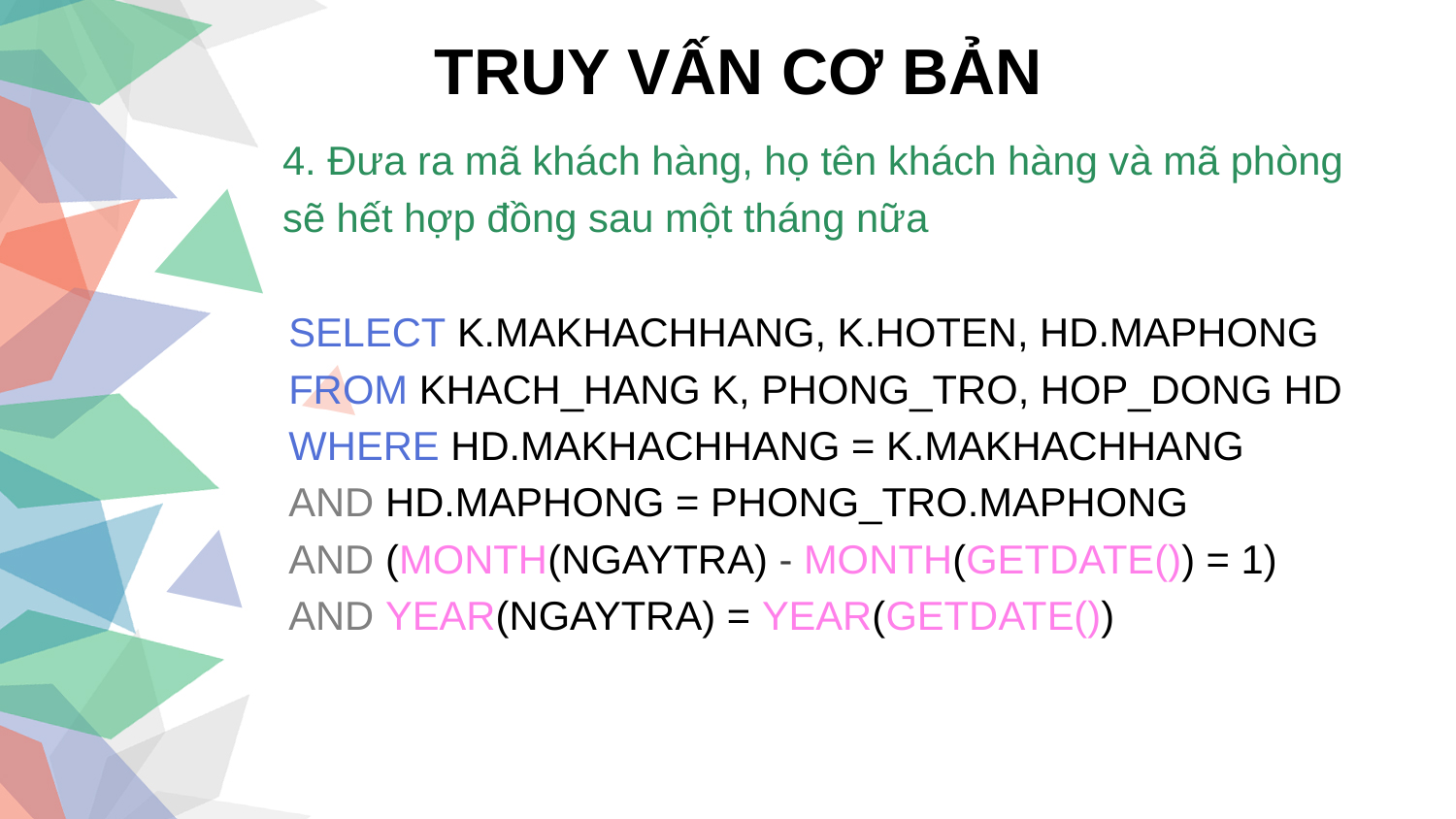

TRUY VẤN CƠ BẢN

4. Đưa ra mã khách hàng, họ tên khách hàng và mã phòng
sẽ hết hợp đồng sau một tháng nữa
SELECT K.MAKHACHHANG, K.HOTEN, HD.MAPHONG
FROM KHACH_HANG K, PHONG_TRO, HOP_DONG HD
WHERE HD.MAKHACHHANG = K.MAKHACHHANG
AND HD.MAPHONG = PHONG_TRO.MAPHONG
AND (MONTH(NGAYTRA) - MONTH(GETDATE()) = 1)
AND YEAR(NGAYTRA) = YEAR(GETDATE())